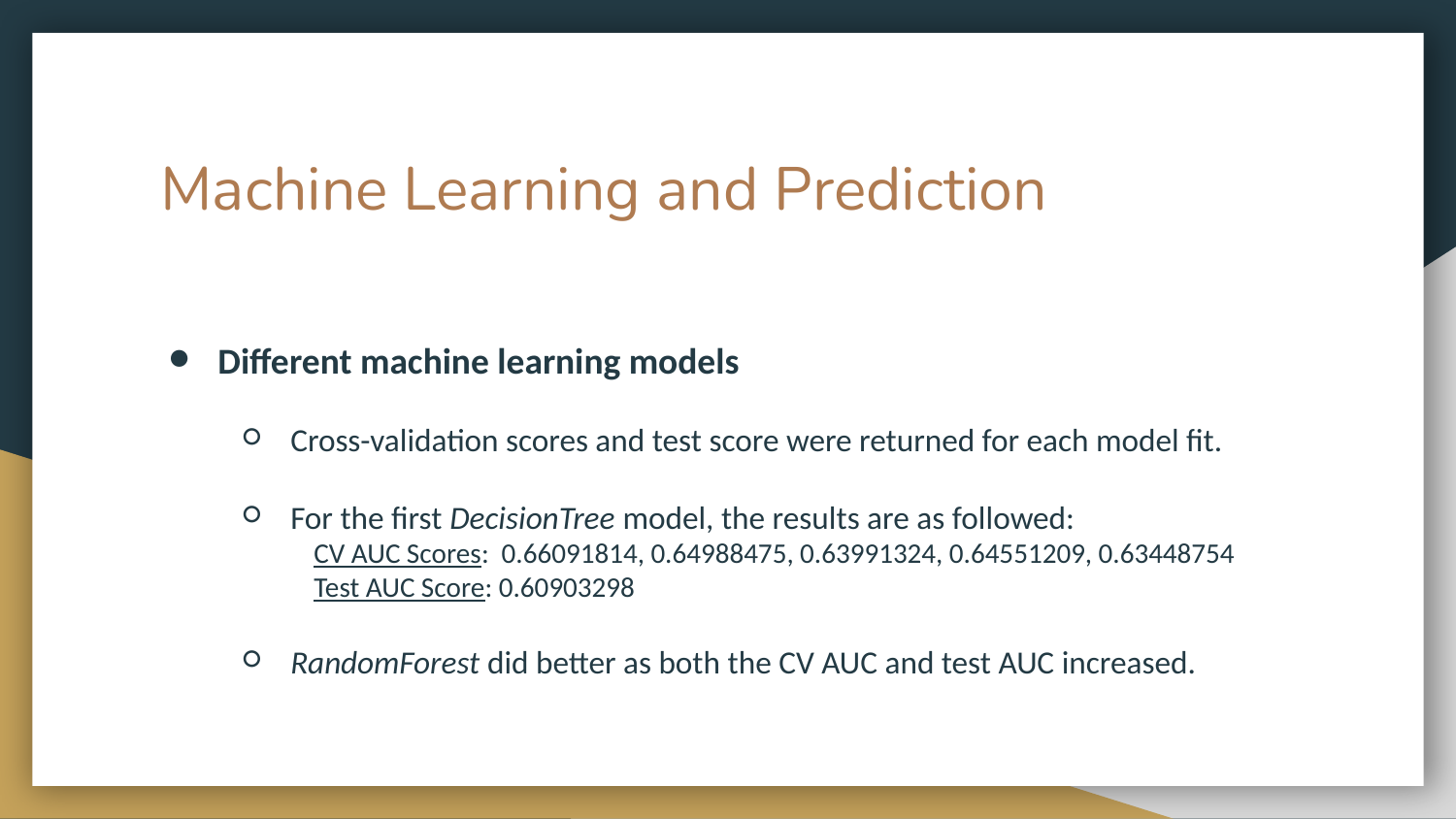

# Machine Learning and Prediction
Different machine learning models
Cross-validation scores and test score were returned for each model fit.
For the first DecisionTree model, the results are as followed:
CV AUC Scores:  0.66091814, 0.64988475, 0.63991324, 0.64551209, 0.63448754
Test AUC Score: 0.60903298
RandomForest did better as both the CV AUC and test AUC increased.